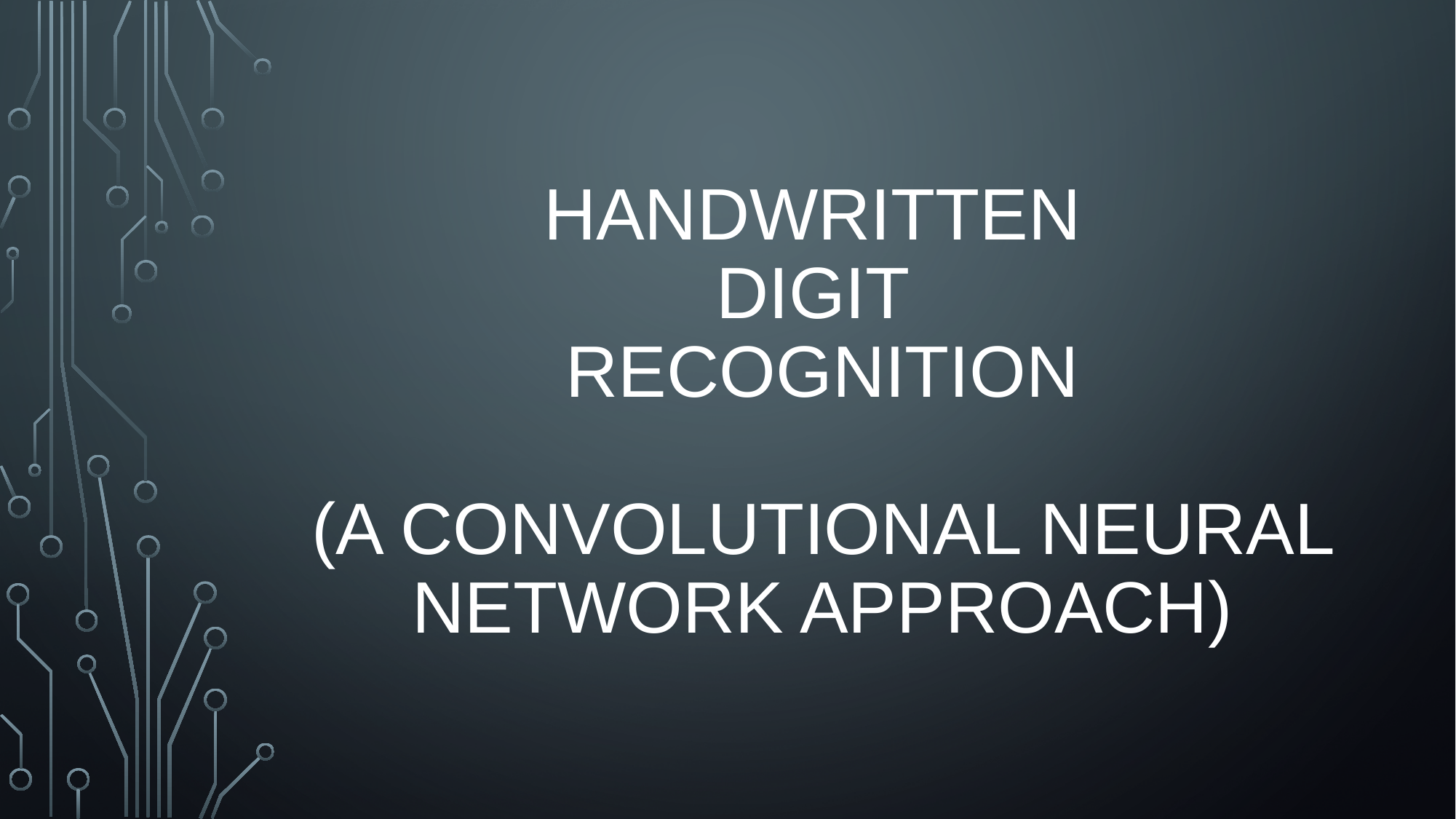

# HANDWRITTEN DIGIT RECOGNITION (A Convolutional Neural Network Approach)